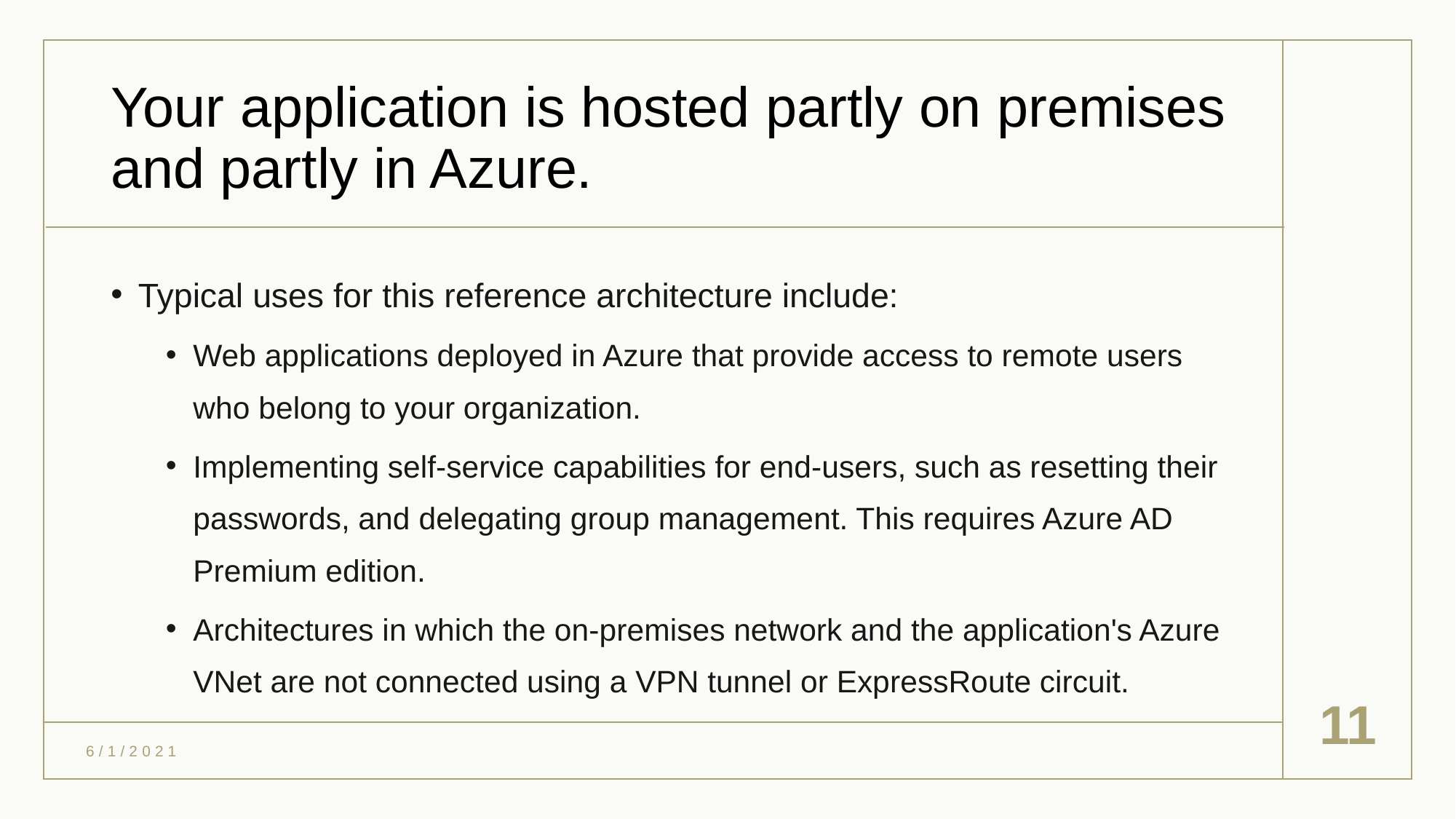

# Your application is hosted partly on premises and partly in Azure.
Typical uses for this reference architecture include:
Web applications deployed in Azure that provide access to remote users who belong to your organization.
Implementing self-service capabilities for end-users, such as resetting their passwords, and delegating group management. This requires Azure AD Premium edition.
Architectures in which the on-premises network and the application's Azure VNet are not connected using a VPN tunnel or ExpressRoute circuit.

11
6/1/2021